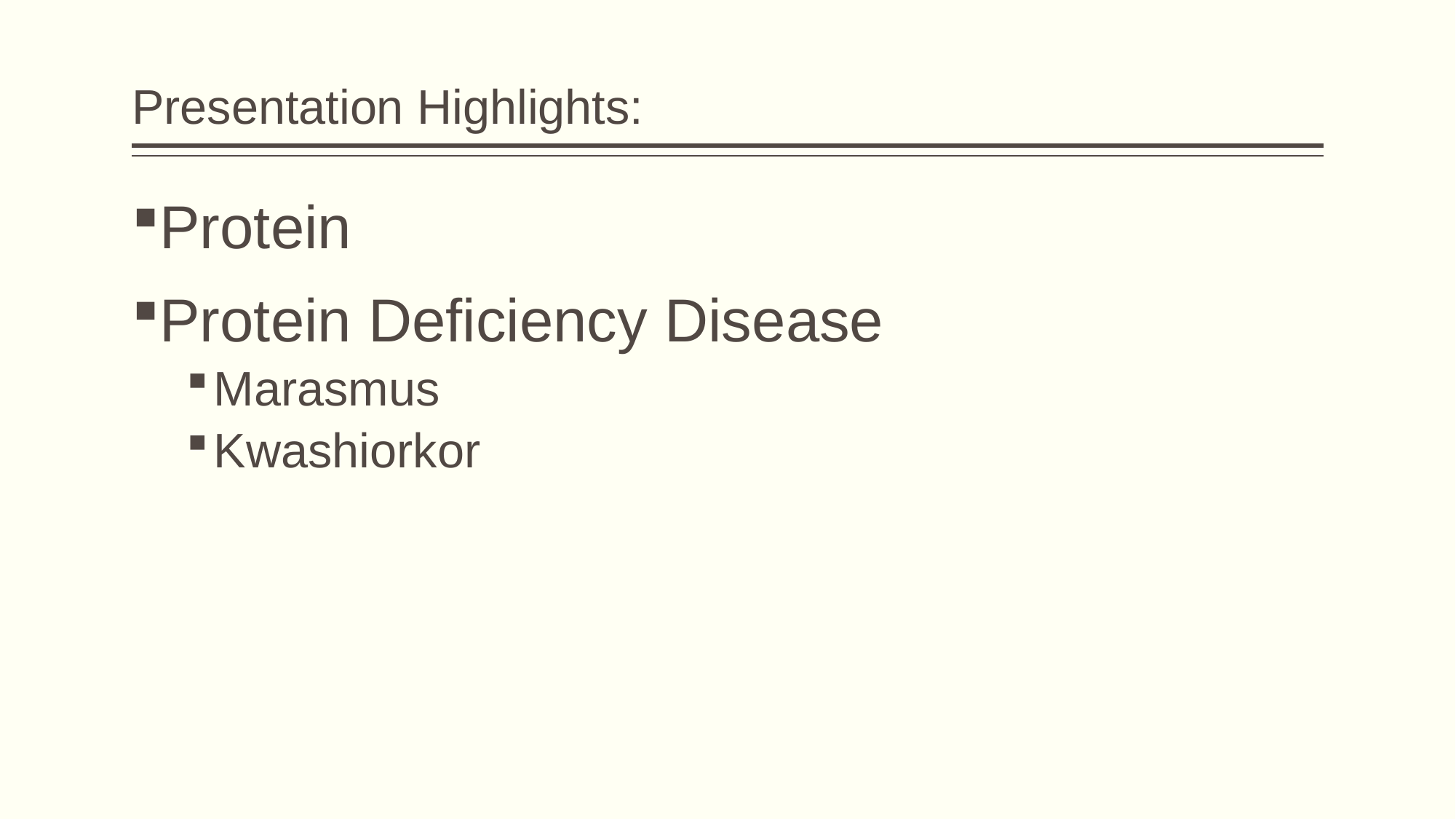

# Presentation Highlights:
Protein
Protein Deficiency Disease
Marasmus
Kwashiorkor